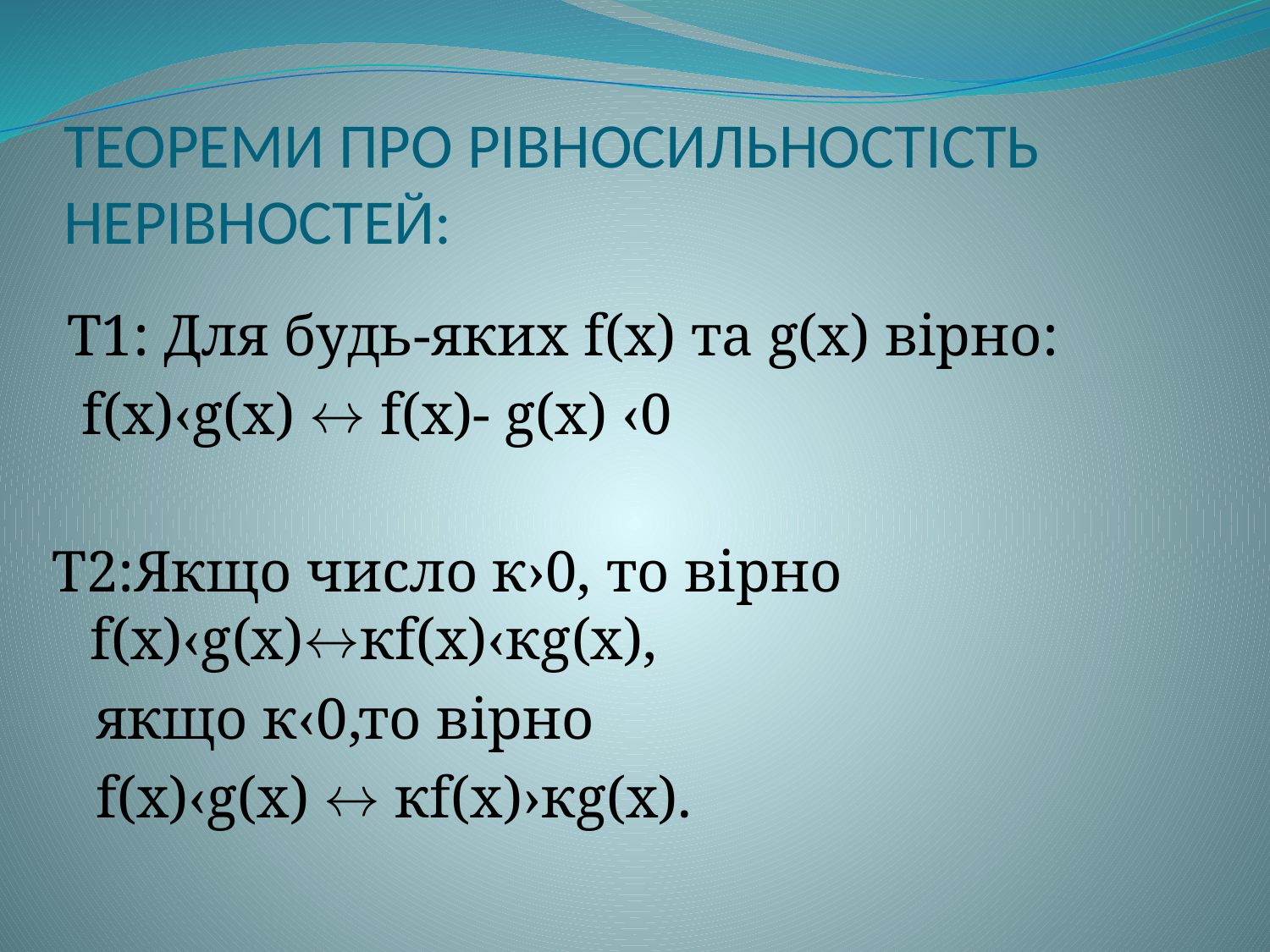

# ТЕОРЕМИ ПРО РІВНОСИЛЬНОСТІСТЬ НЕРІВНОСТЕЙ:

 Т1: Для будь-яких f(x) та g(x) вірно:
  f(x)‹g(x) ↔ f(x)- g(x) ‹0

Т2:Якщо число к›0, то вірно f(x)‹g(x)↔кf(х)‹кg(х),
   якщо к‹0,то вірно
   f(x)‹g(x) ↔ кf(х)›кg(х).